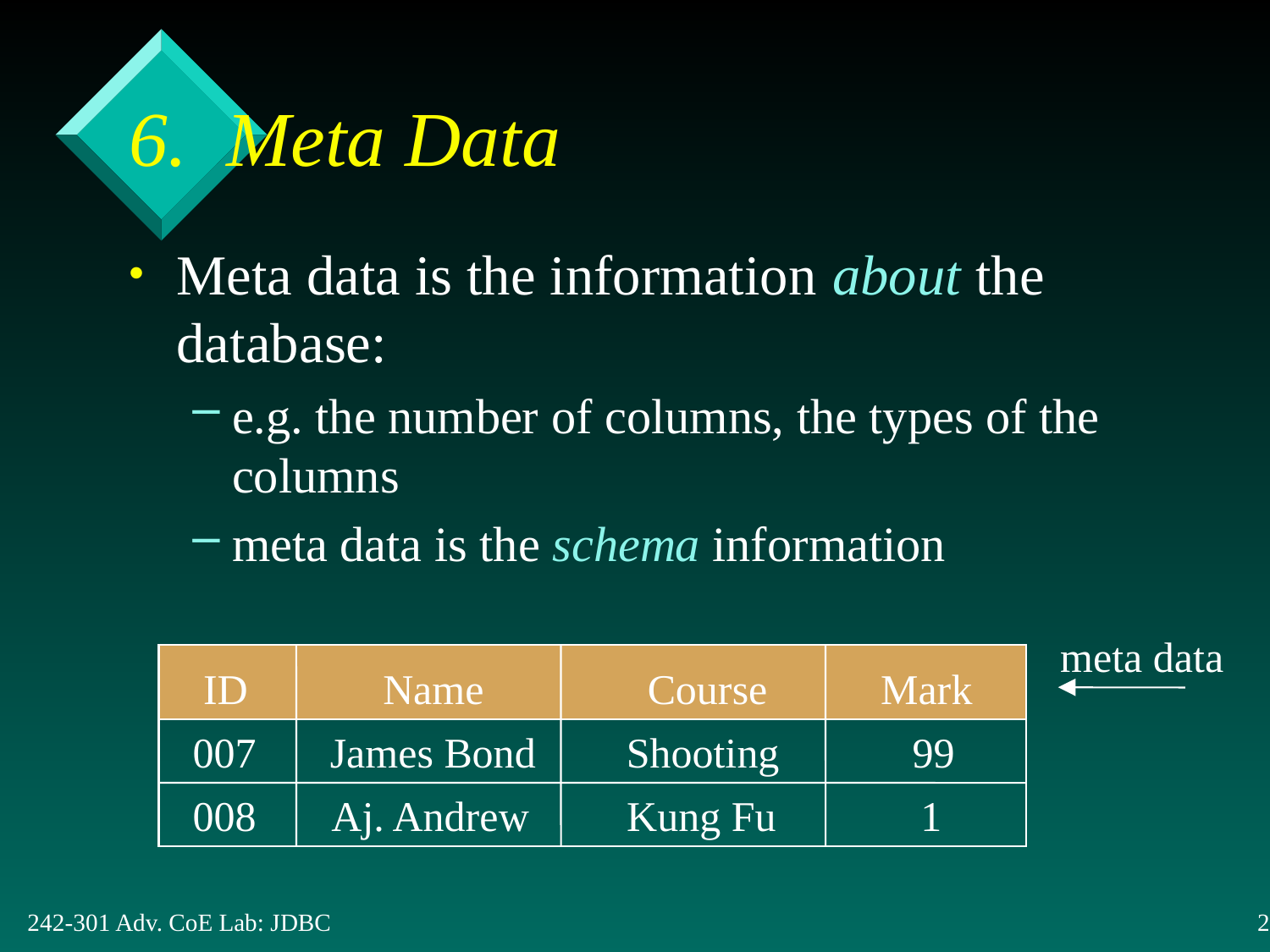

# 6.  Meta Data
Meta data is the information about the database:
e.g. the number of columns, the types of the columns
meta data is the schema information
meta data

ID
Name
Course
Mark

007
James Bond
Shooting
99

008
Aj. Andrew
Kung Fu
1